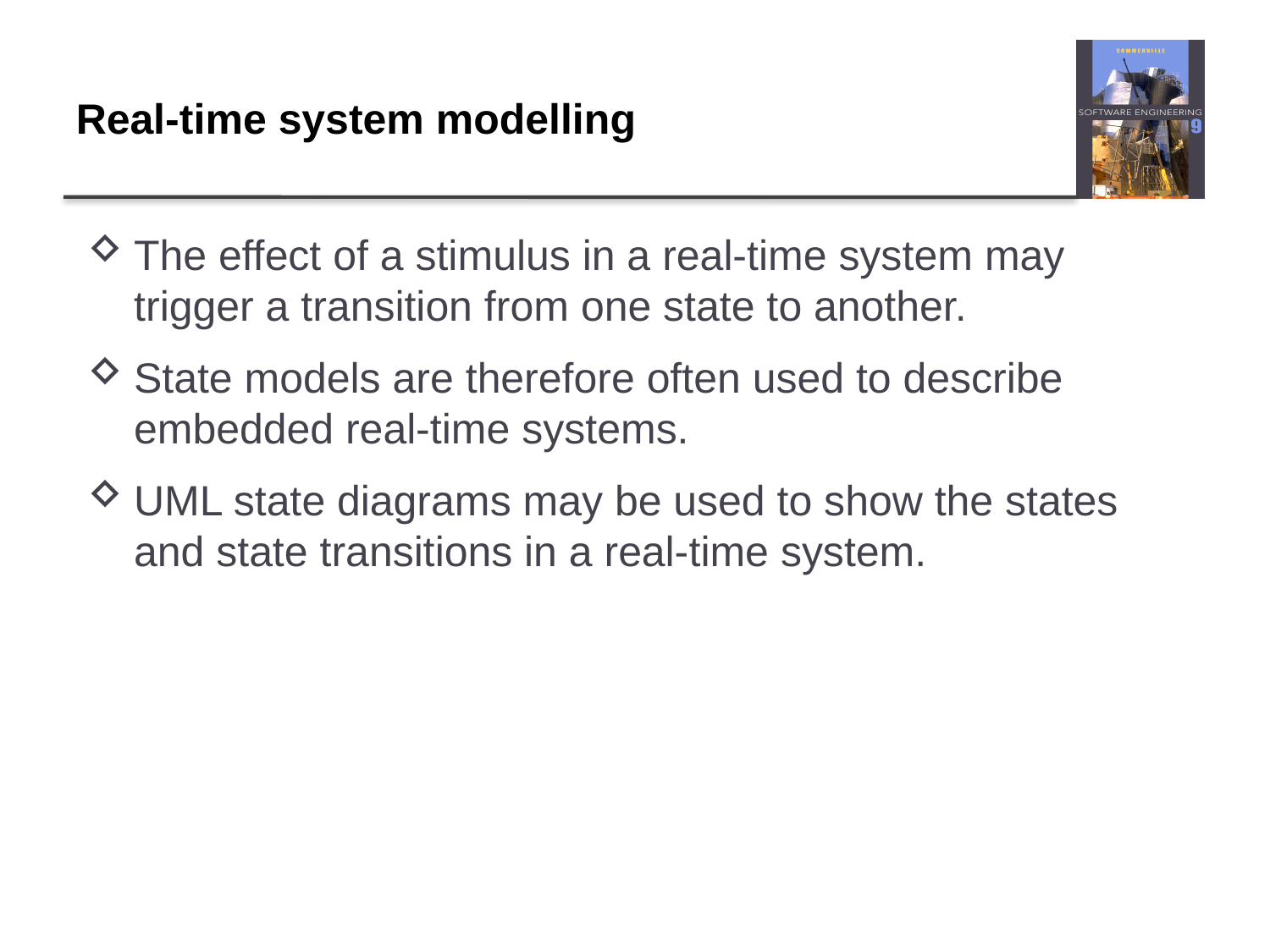

# Real-time system modelling
The effect of a stimulus in a real-time system may trigger a transition from one state to another.
State models are therefore often used to describe embedded real-time systems.
UML state diagrams may be used to show the states and state transitions in a real-time system.